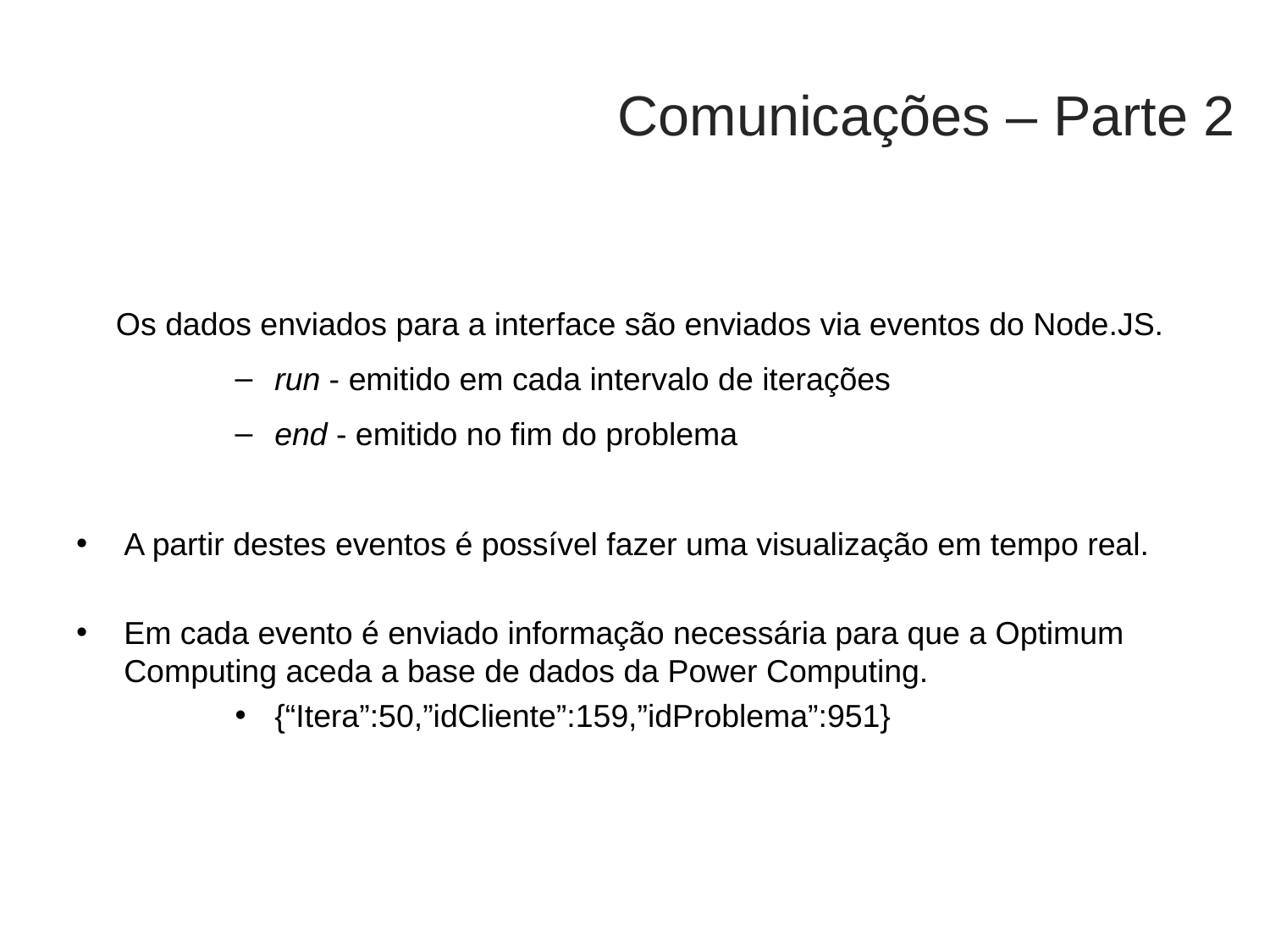

Comunicações – Parte 2

Os dados enviados para a interface são enviados via eventos do Node.JS.
run - emitido em cada intervalo de iterações
end - emitido no fim do problema

A partir destes eventos é possível fazer uma visualização em tempo real.

Em cada evento é enviado informação necessária para que a Optimum Computing aceda a base de dados da Power Computing.
{“Itera”:50,”idCliente”:159,”idProblema”:951}